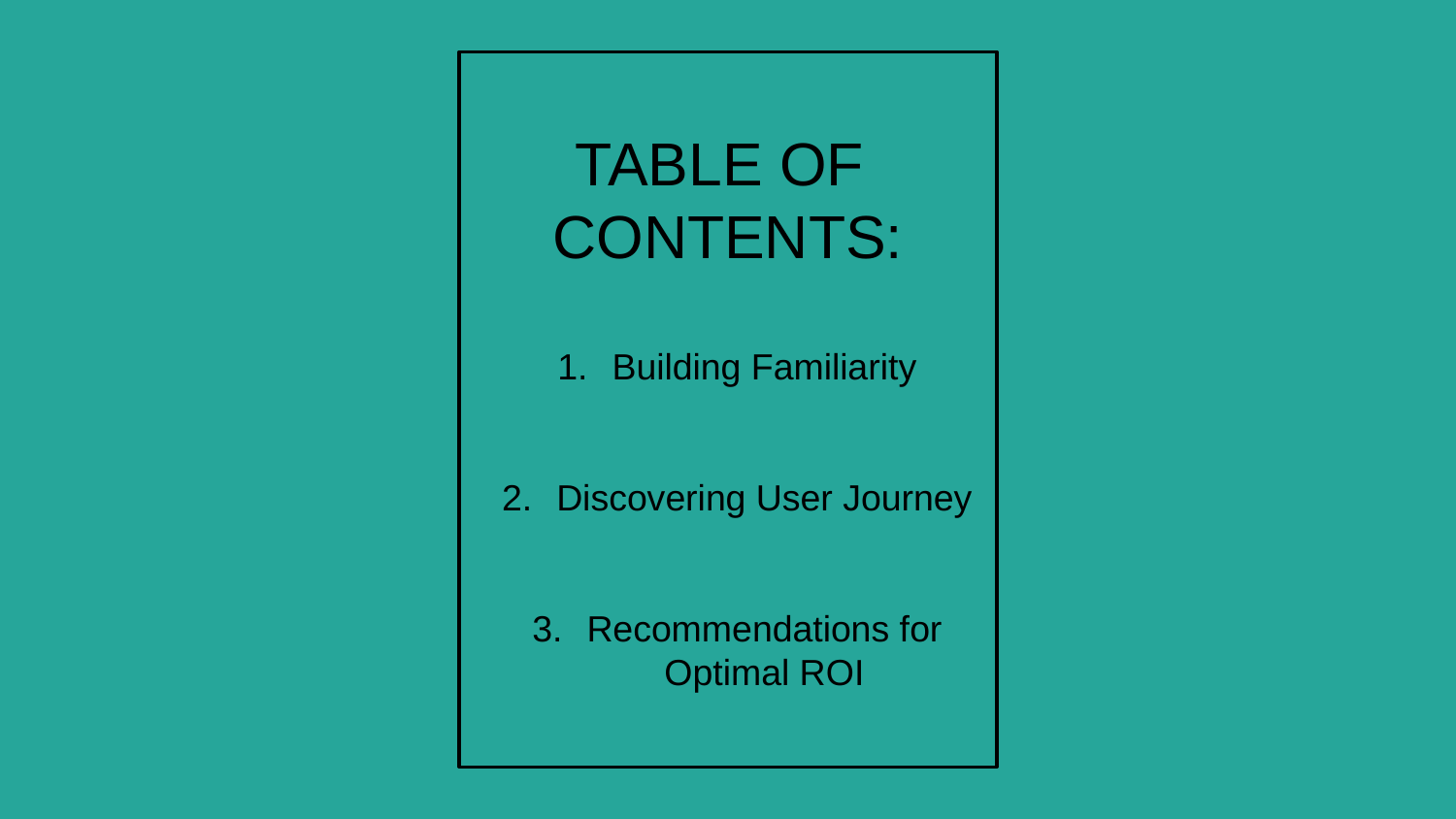

TABLE OF
CONTENTS:

Building Familiarity

Discovering User Journey

Recommendations for Optimal ROI